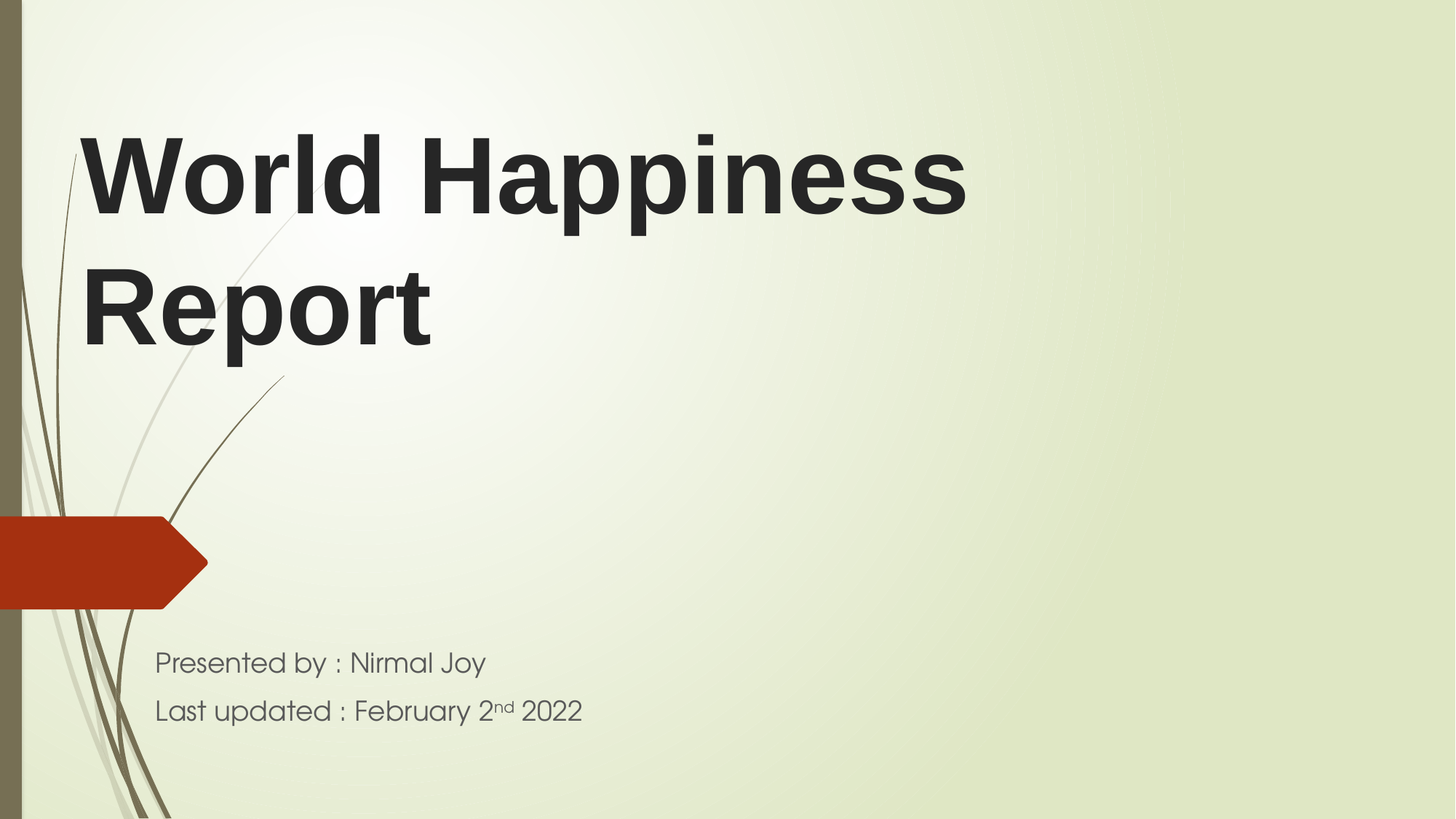

# World Happiness Report
Presented by : Nirmal Joy
Last updated : February 2nd 2022